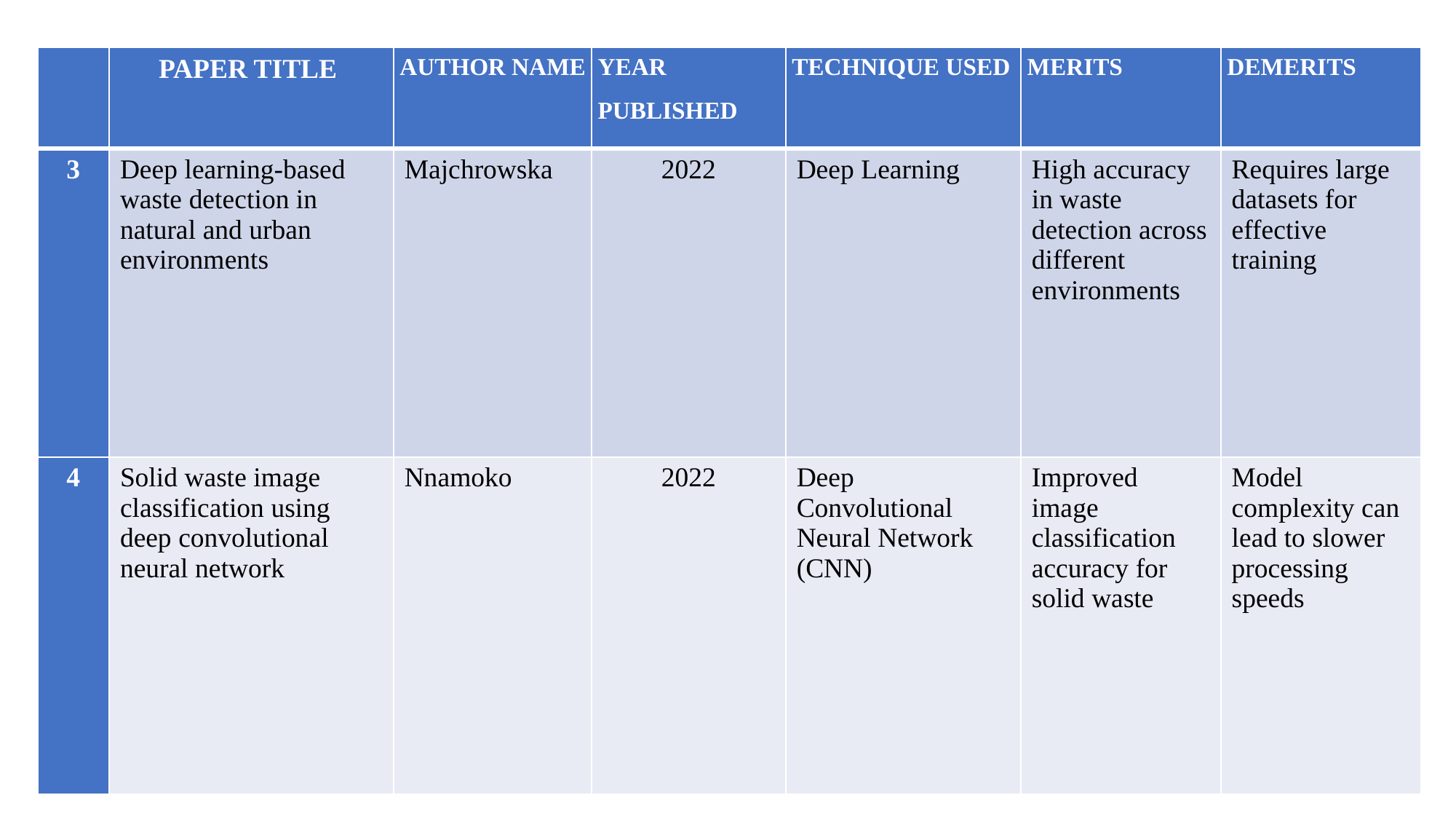

|  | PAPER TITLE | AUTHOR NAME | YEAR PUBLISHED | TECHNIQUE USED | MERITS | DEMERITS |
| --- | --- | --- | --- | --- | --- | --- |
| 3 | Deep learning-based waste detection in natural and urban environments | Majchrowska | 2022 | Deep Learning | High accuracy in waste detection across different environments | Requires large datasets for effective training |
| 4 | Solid waste image classification using deep convolutional neural network | Nnamoko | 2022 | Deep Convolutional Neural Network (CNN) | Improved image classification accuracy for solid waste | Model complexity can lead to slower processing speeds |